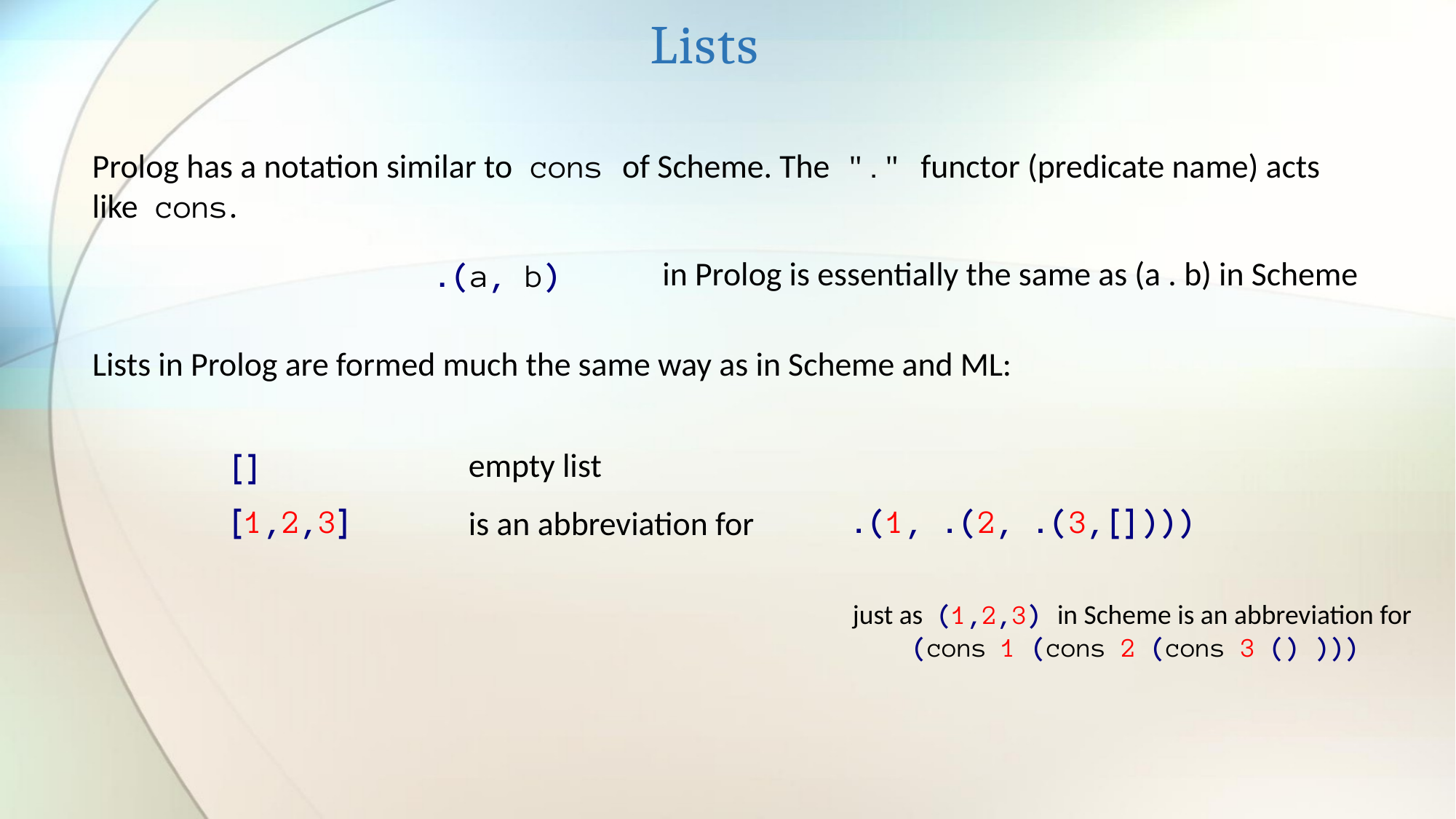

Lists
Prolog has a notation similar to cons of Scheme. The "." functor (predicate name) acts like cons.
in Prolog is essentially the same as (a . b) in Scheme
.(a, b)
Lists in Prolog are formed much the same way as in Scheme and ML:
empty list
[]
.(1, .(2, .(3,[])))
[1,2,3]
is an abbreviation for
just as (1,2,3) in Scheme is an abbreviation for
(cons 1 (cons 2 (cons 3 () )))